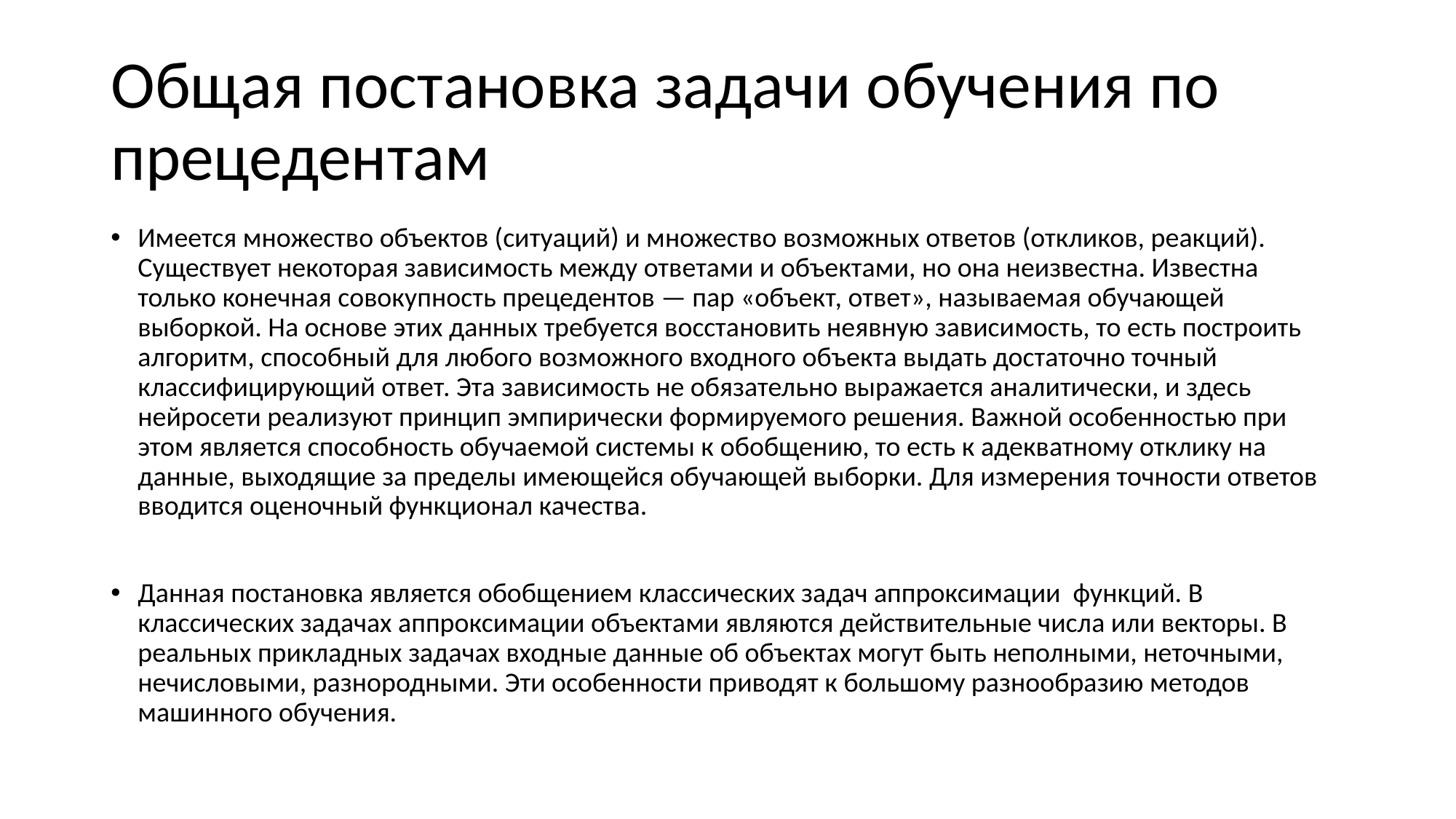

# Общая постановка задачи обучения по прецедентам
Имеется множество объектов (ситуаций) и множество возможных ответов (откликов, реакций). Существует некоторая зависимость между ответами и объектами, но она неизвестна. Известна только конечная совокупность прецедентов — пар «объект, ответ», называемая обучающей выборкой. На основе этих данных требуется восстановить неявную зависимость, то есть построить алгоритм, способный для любого возможного входного объекта выдать достаточно точный классифицирующий ответ. Эта зависимость не обязательно выражается аналитически, и здесь нейросети реализуют принцип эмпирически формируемого решения. Важной особенностью при этом является способность обучаемой системы к обобщению, то есть к адекватному отклику на данные, выходящие за пределы имеющейся обучающей выборки. Для измерения точности ответов вводится оценочный функционал качества.

Данная постановка является обобщением классических задач аппроксимации  функций. В классических задачах аппроксимации объектами являются действительные числа или векторы. В реальных прикладных задачах входные данные об объектах могут быть неполными, неточными, нечисловыми, разнородными. Эти особенности приводят к большому разнообразию методов машинного обучения.